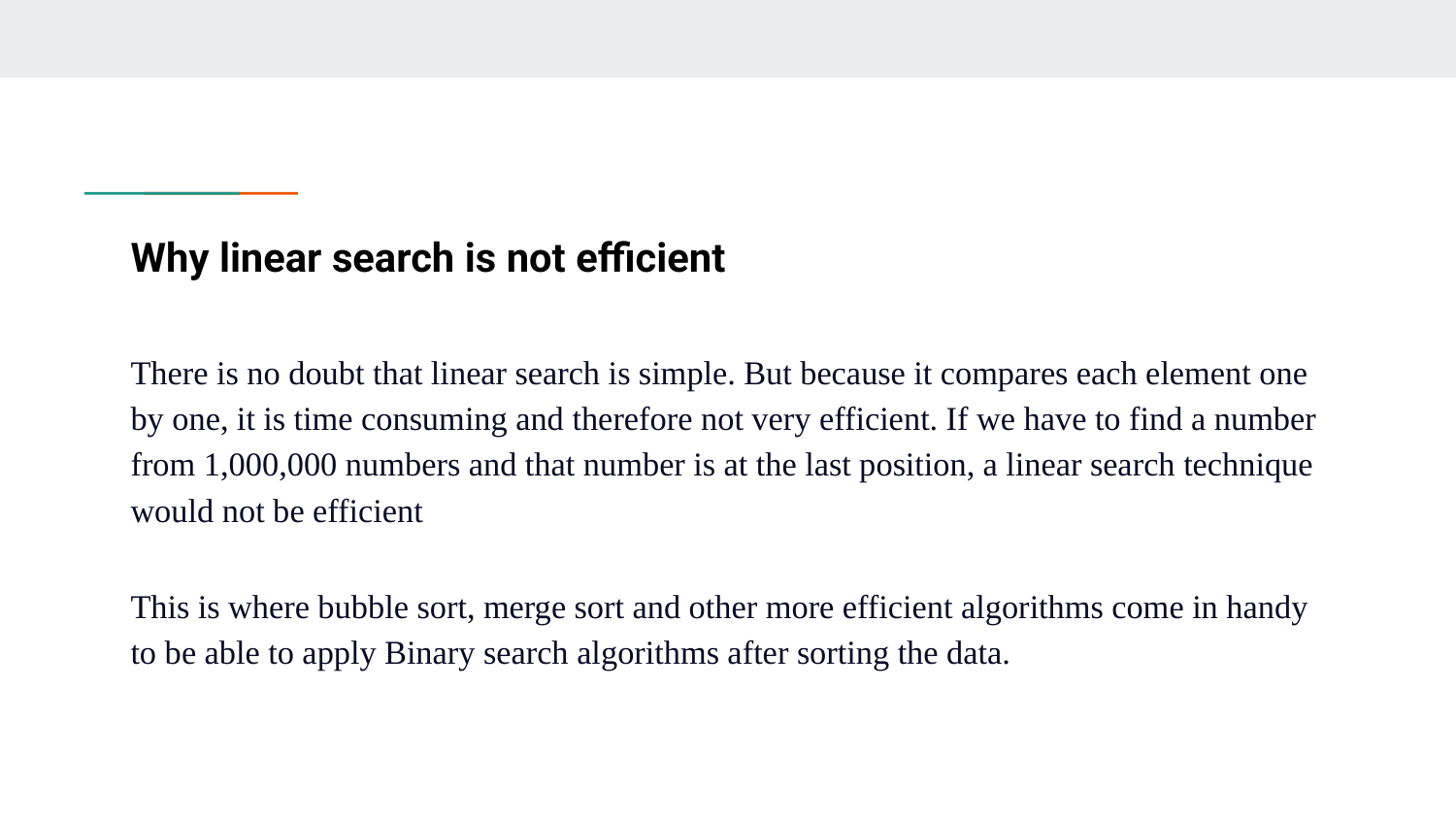

# Why linear search is not efficient

There is no doubt that linear search is simple. But because it compares each element one by one, it is time consuming and therefore not very efficient. If we have to find a number from 1,000,000 numbers and that number is at the last position, a linear search technique would not be efficient
This is where bubble sort, merge sort and other more efficient algorithms come in handy to be able to apply Binary search algorithms after sorting the data.